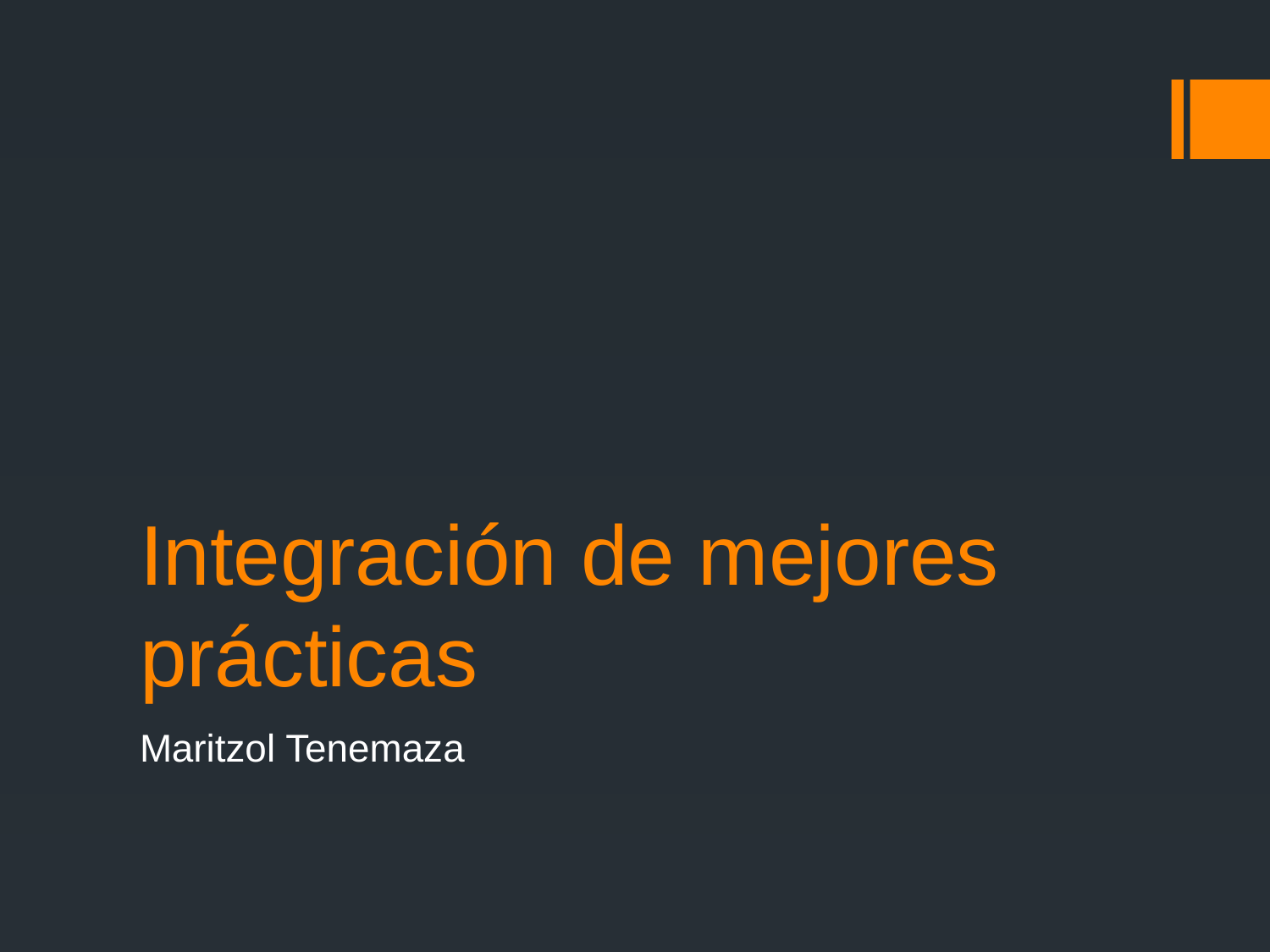

# Integración de mejores prácticas
Maritzol Tenemaza